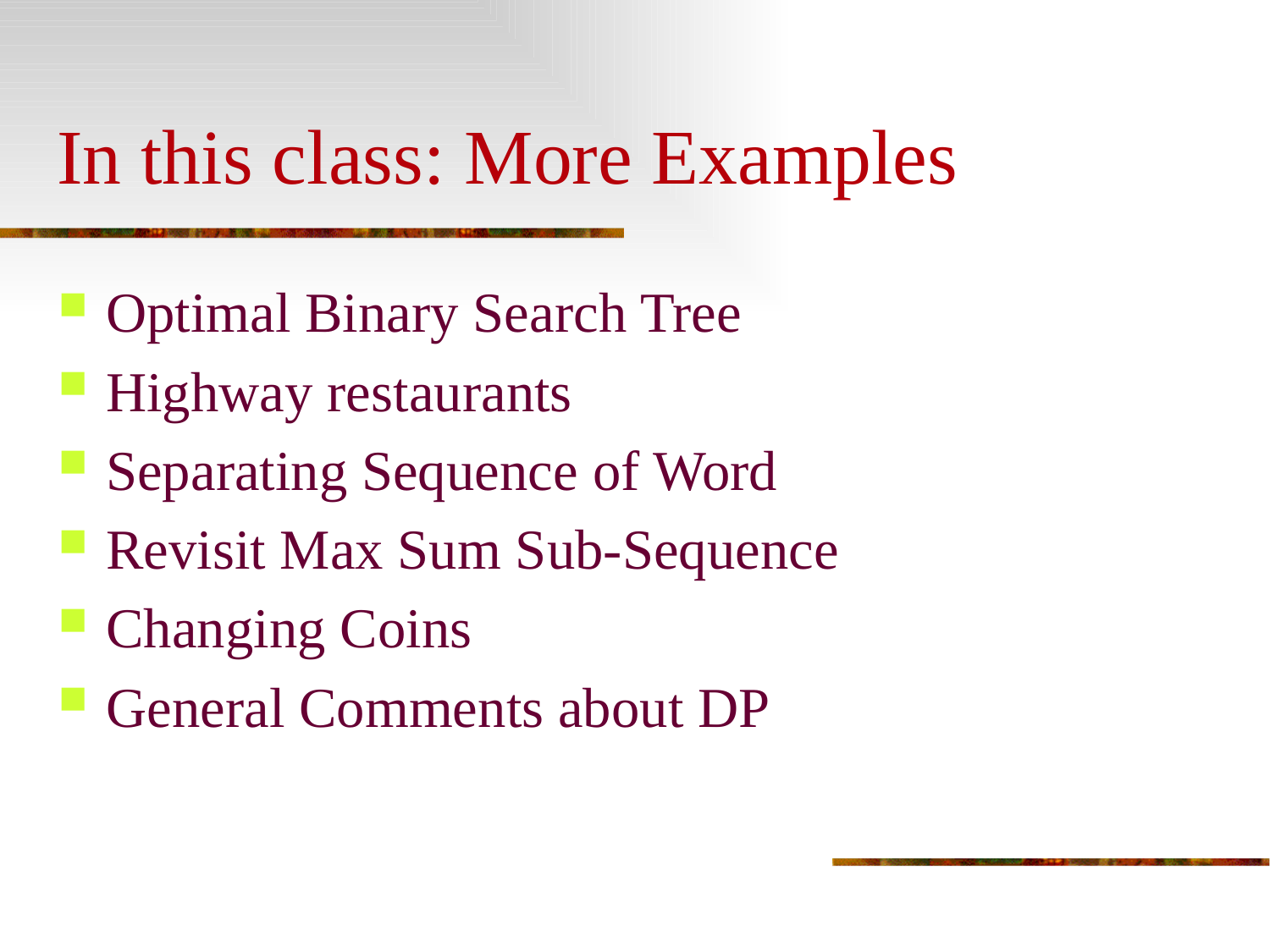

# In this class: More Examples
Optimal Binary Search Tree
Highway restaurants
Separating Sequence of Word
Revisit Max Sum Sub-Sequence
Changing Coins
General Comments about DP